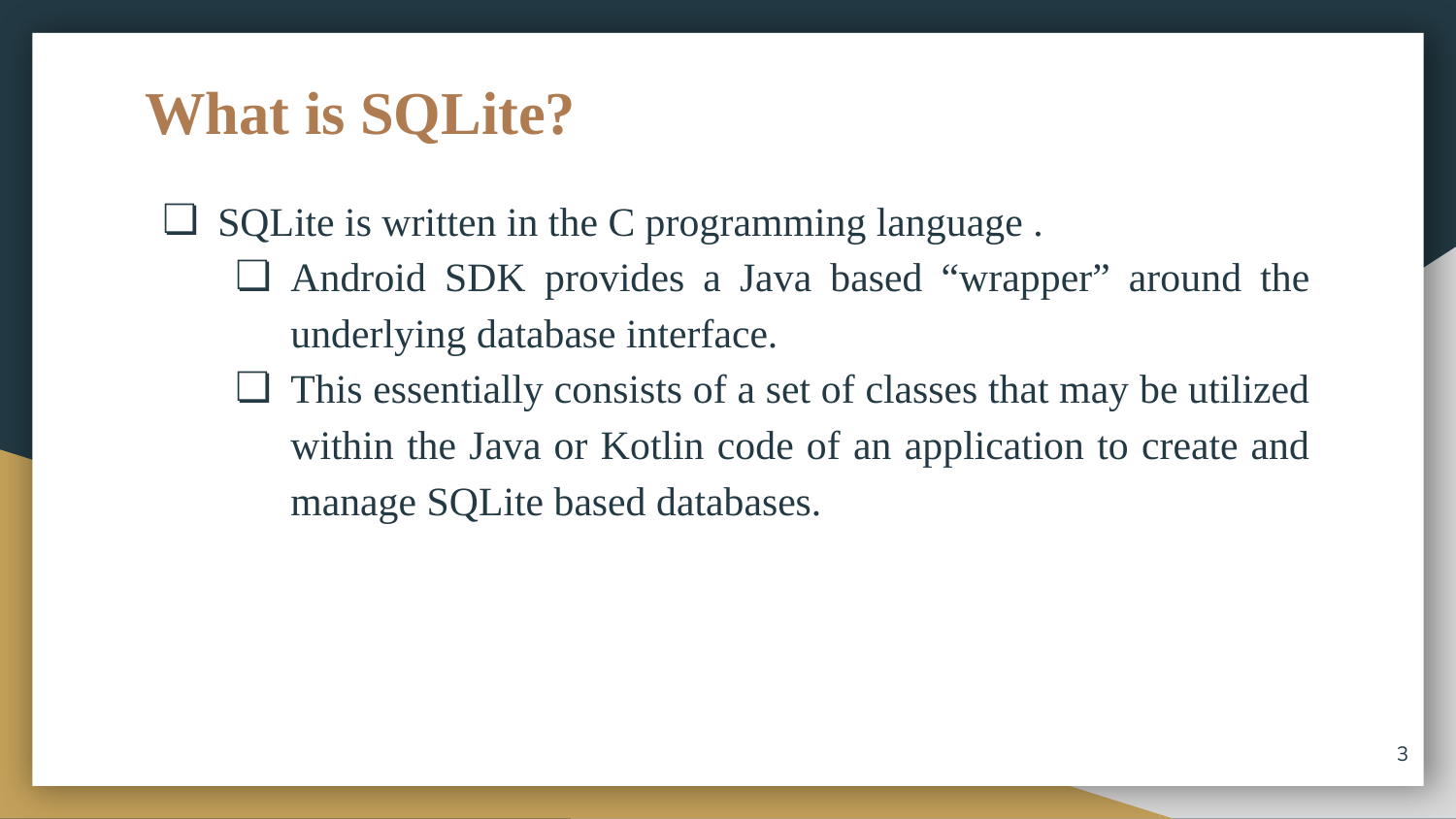

# What is SQLite?
SQLite is written in the C programming language .
Android SDK provides a Java based “wrapper” around the underlying database interface.
This essentially consists of a set of classes that may be utilized within the Java or Kotlin code of an application to create and manage SQLite based databases.

3